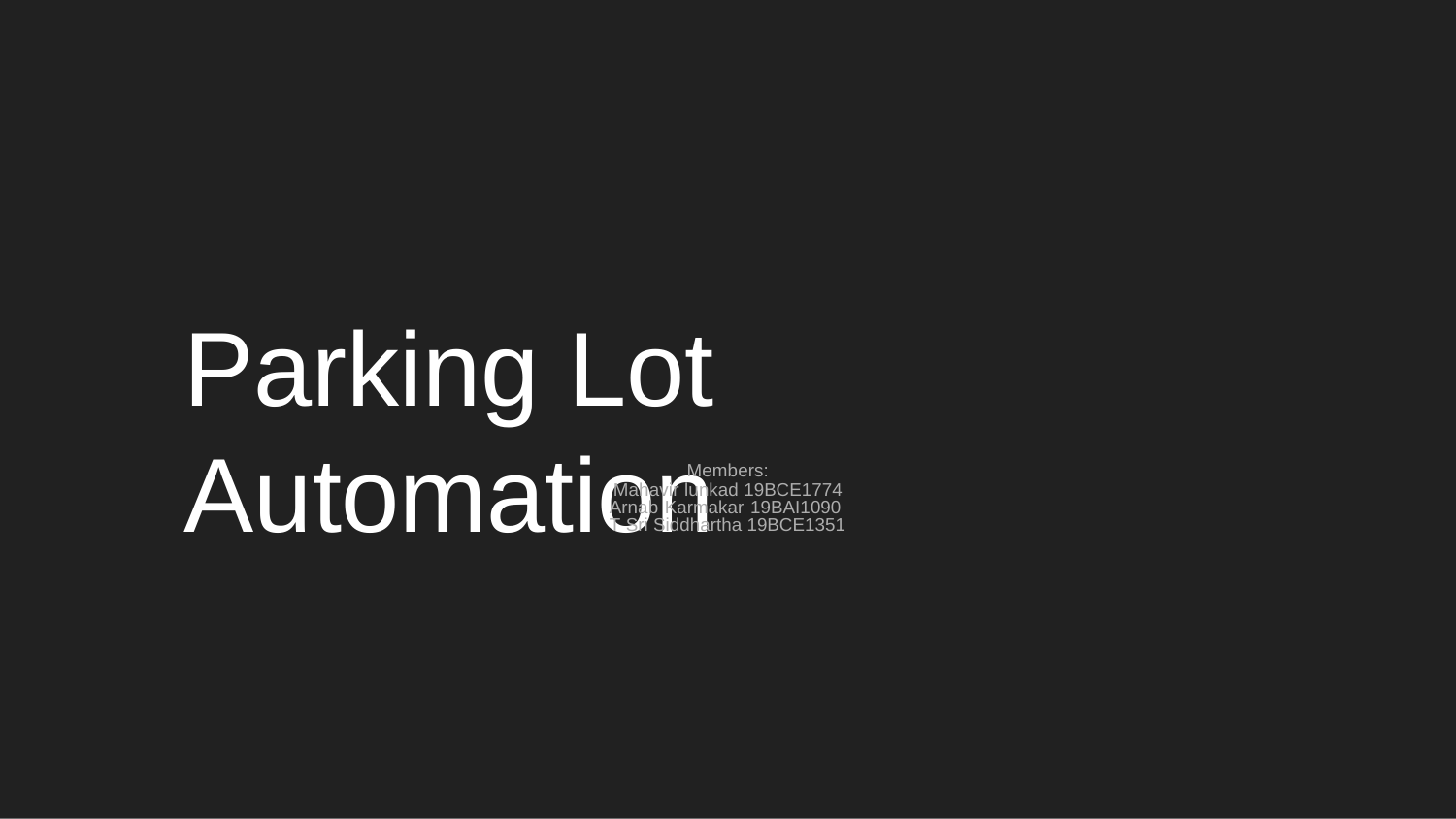

Parking Lot Automation
Members:
Mahavir lunkad 19BCE1774  Arnab Karmakar 19BAI1090  T Sri Siddhartha 19BCE1351